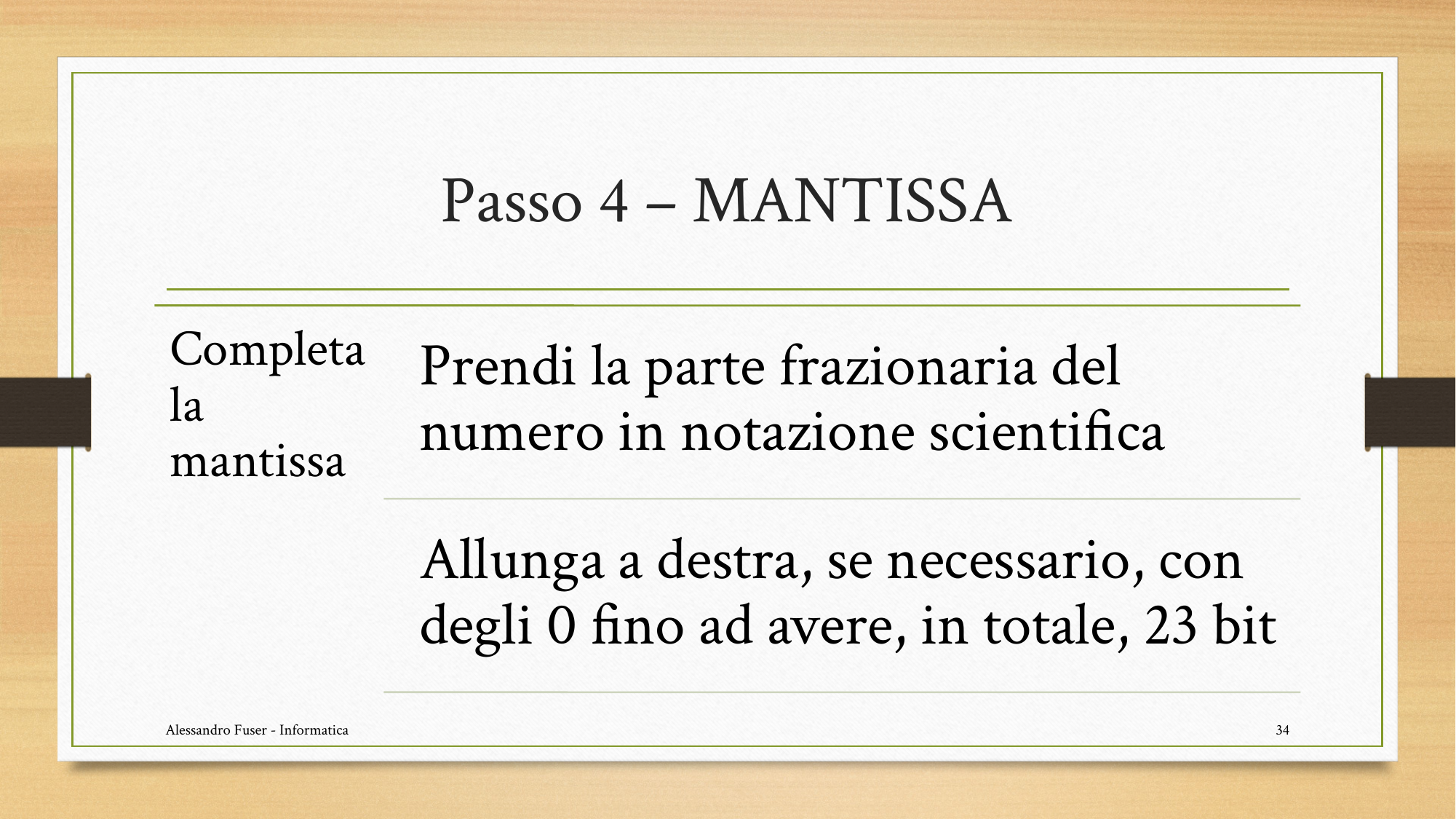

# Passo 4 – MANTISSA
Completa la mantissa
Prendi la parte frazionaria del numero in notazione scientifica
Allunga a destra, se necessario, con degli 0 fino ad avere, in totale, 23 bit
Alessandro Fuser - Informatica
34